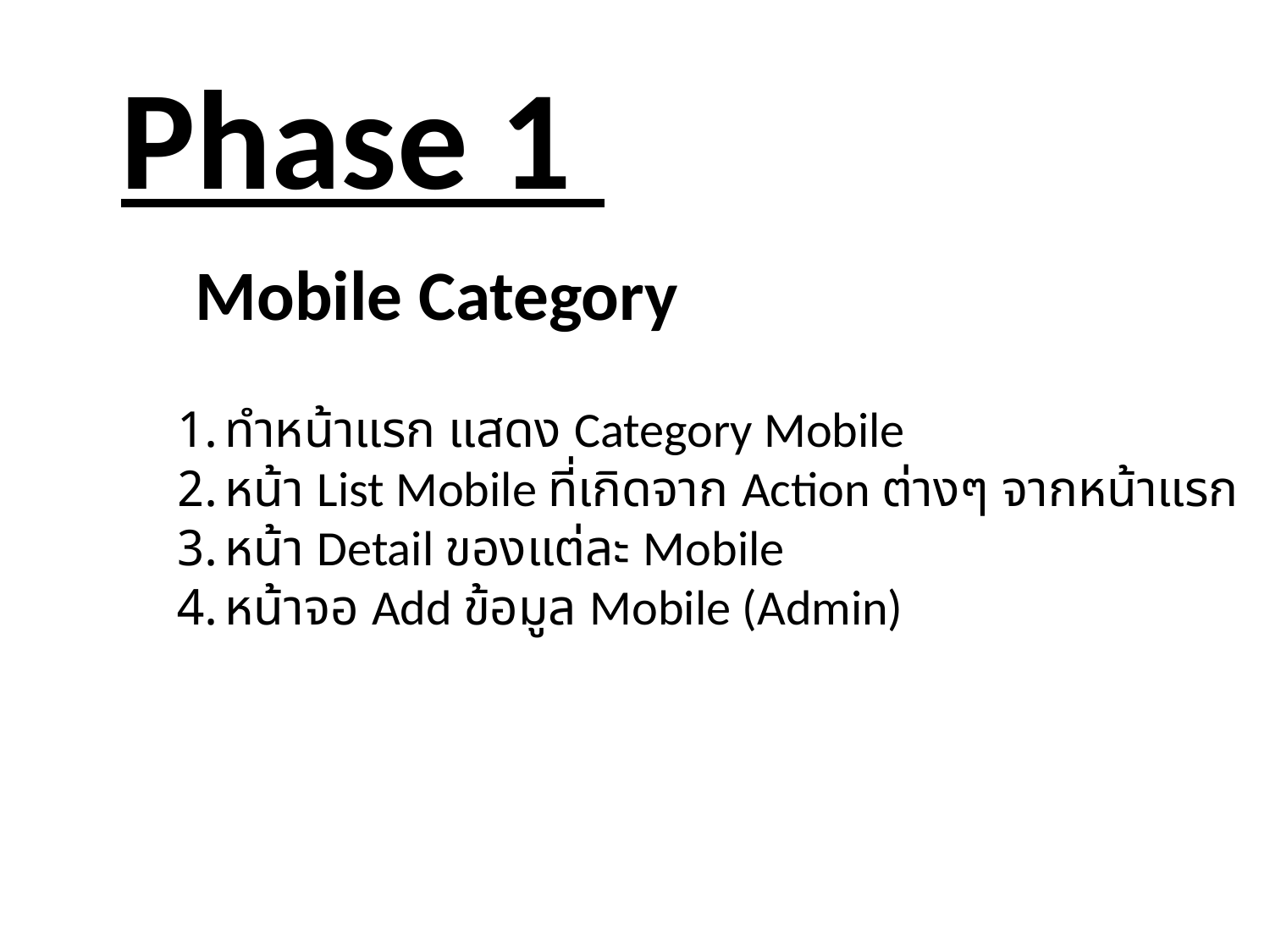

Phase 1
Mobile Category
ทำหน้าแรก แสดง Category Mobile
หน้า List Mobile ที่เกิดจาก Action ต่างๆ จากหน้าแรก
หน้า Detail ของแต่ละ Mobile
หน้าจอ Add ข้อมูล Mobile (Admin)